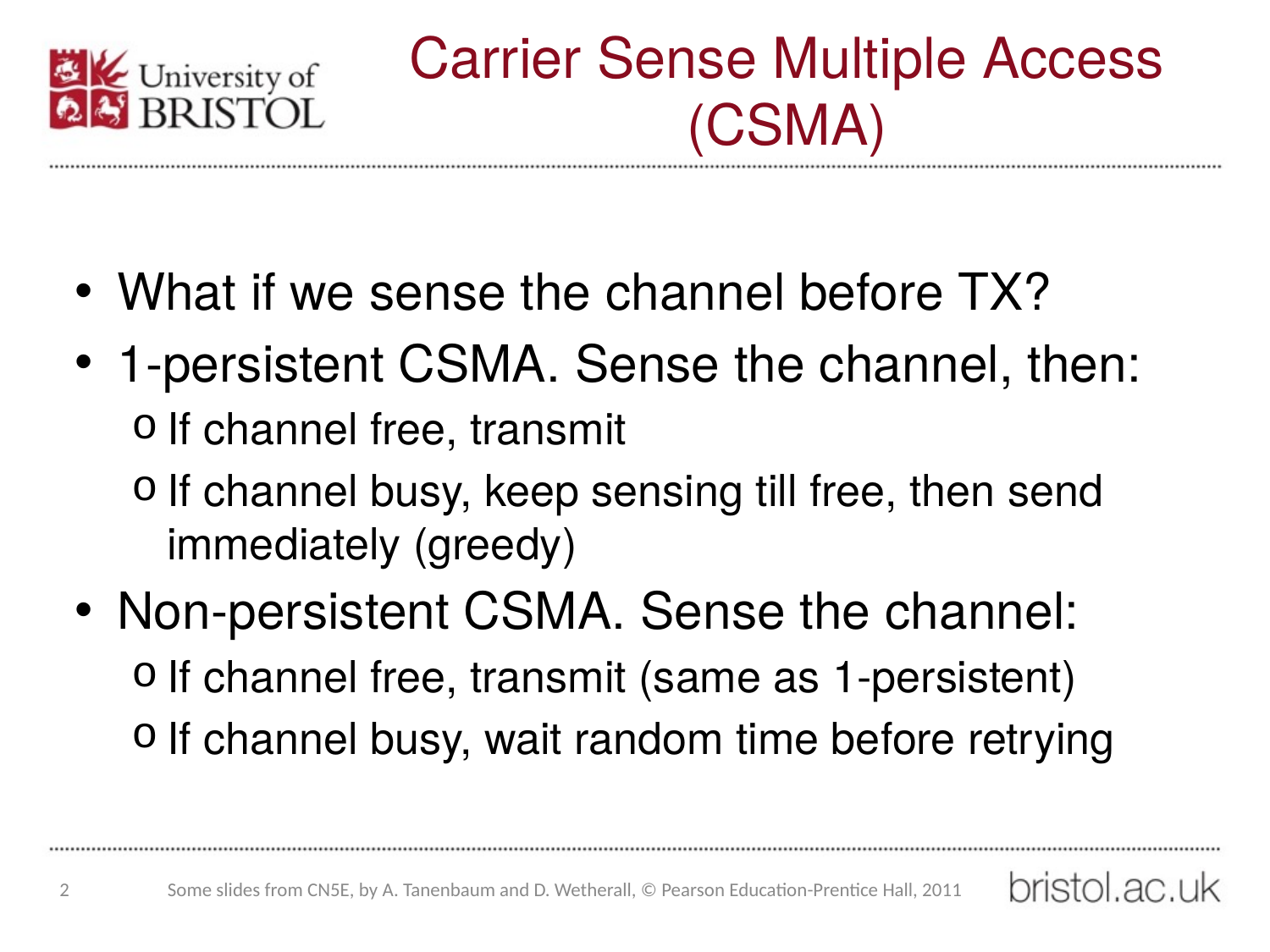

# Carrier Sense Multiple Access (CSMA)
What if we sense the channel before TX?
1-persistent CSMA. Sense the channel, then:
If channel free, transmit
If channel busy, keep sensing till free, then send immediately (greedy)
Non-persistent CSMA. Sense the channel:
If channel free, transmit (same as 1-persistent)
If channel busy, wait random time before retrying
2
Some slides from CN5E, by A. Tanenbaum and D. Wetherall, © Pearson Education-Prentice Hall, 2011